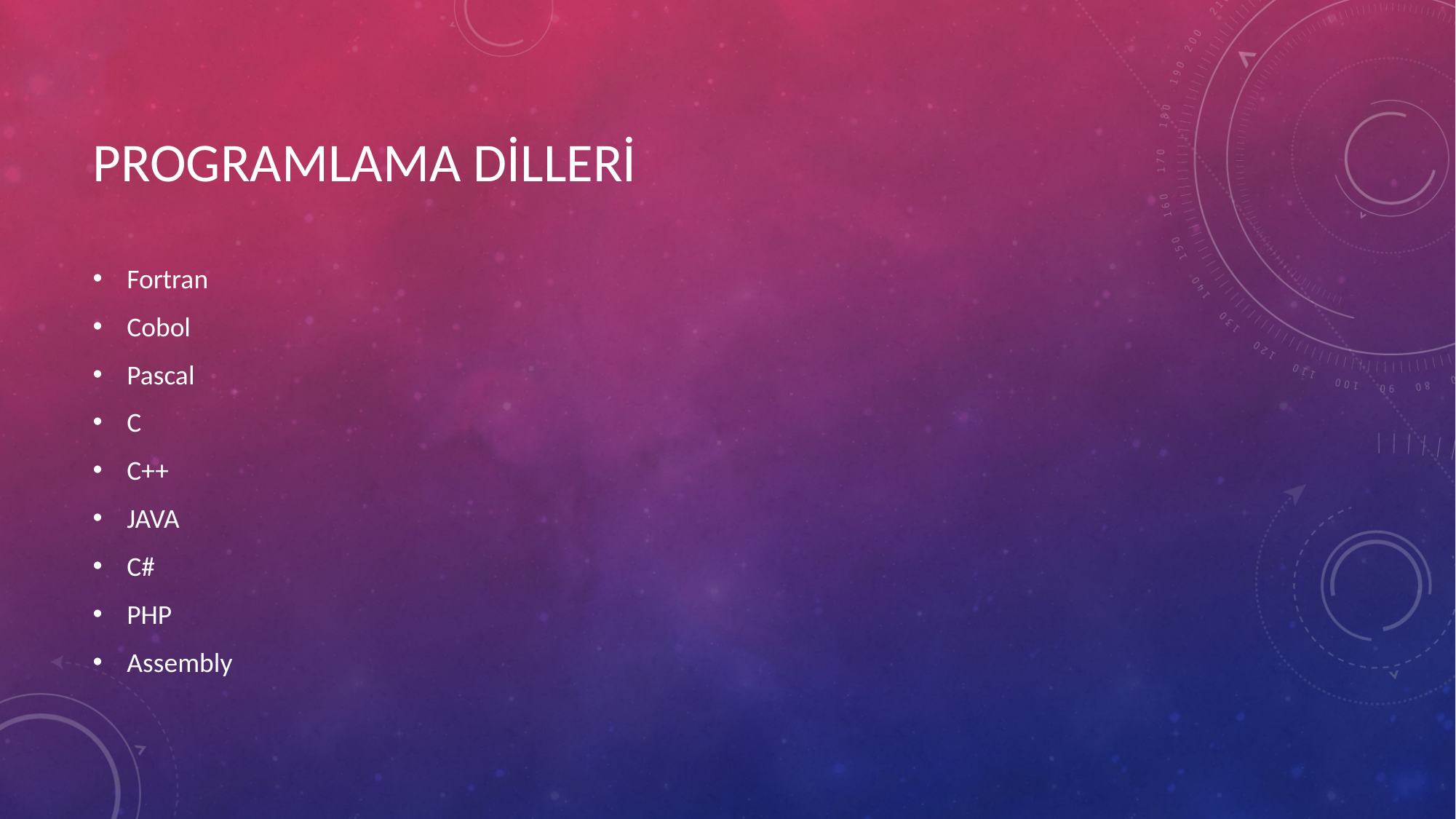

# Programlama dilleri
Fortran
Cobol
Pascal
C
C++
JAVA
C#
PHP
Assembly